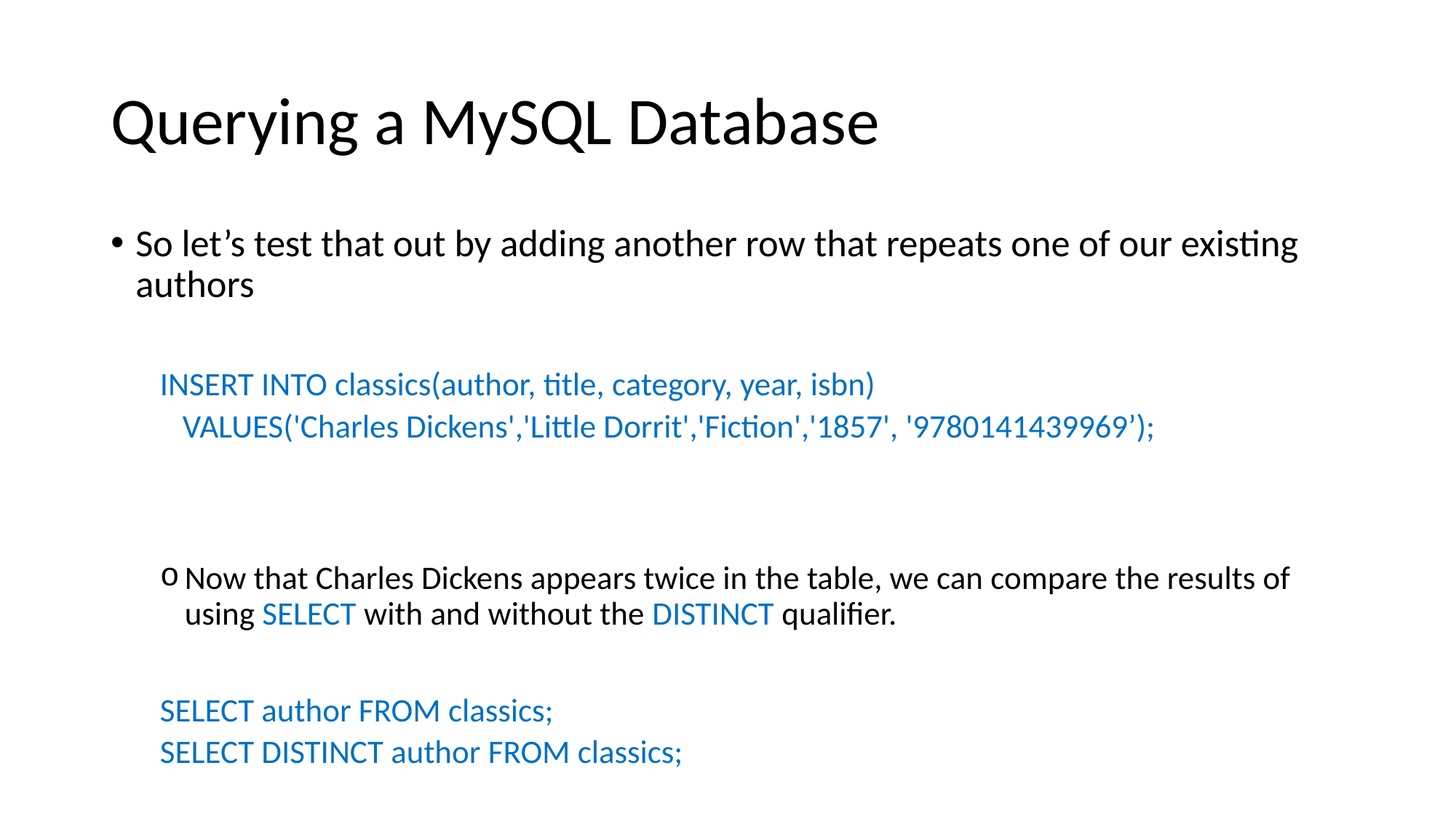

# Querying a MySQL Database
So let’s test that out by adding another row that repeats one of our existing authors

INSERT INTO classics(author, title, category, year, isbn)
   VALUES('Charles Dickens','Little Dorrit','Fiction','1857', '9780141439969’);

Now that Charles Dickens appears twice in the table, we can compare the results of using SELECT with and without the DISTINCT qualifier.

SELECT author FROM classics;
SELECT DISTINCT author FROM classics;